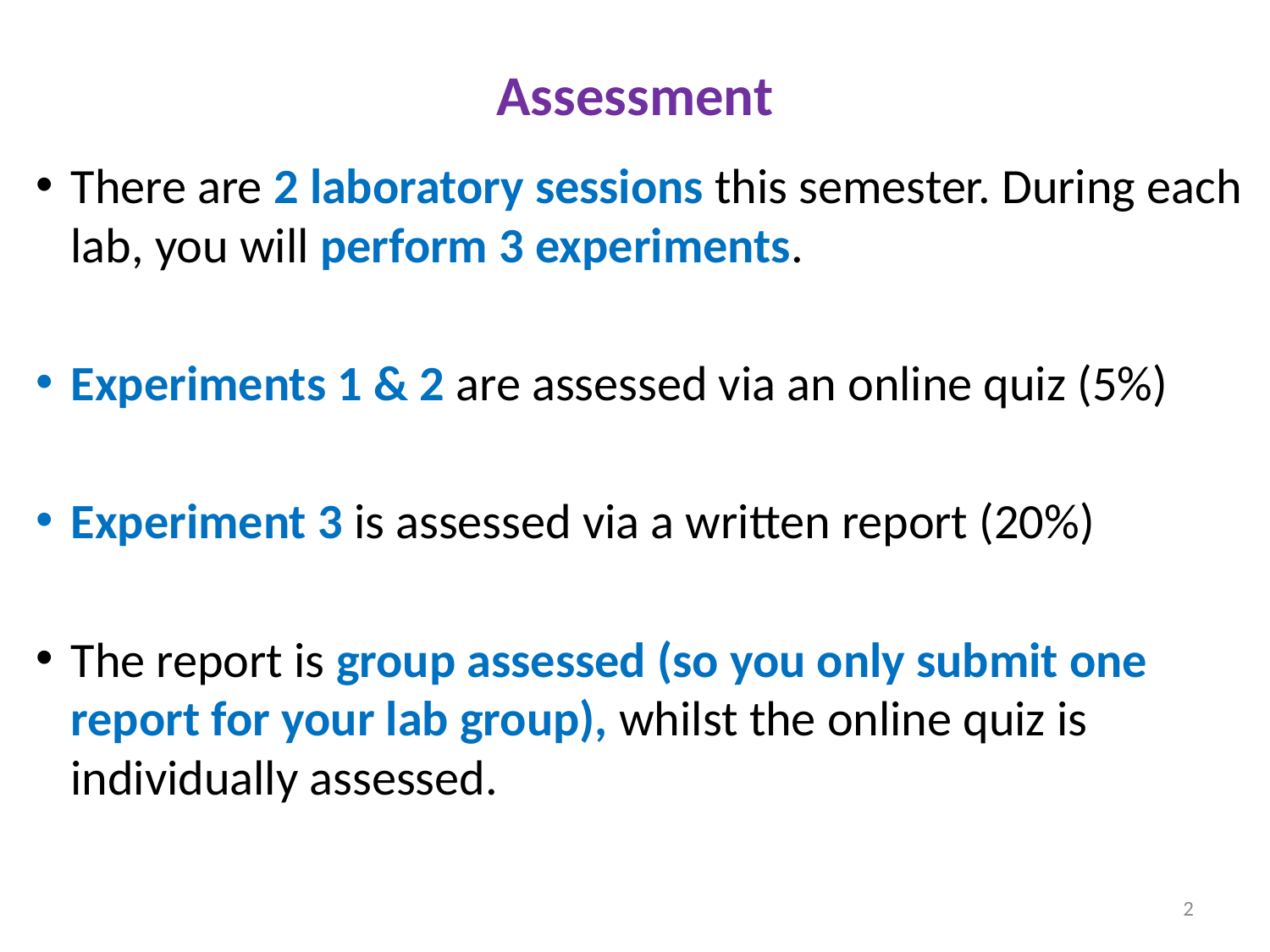

Assessment
There are 2 laboratory sessions this semester. During each lab, you will perform 3 experiments.

Experiments 1 & 2 are assessed via an online quiz (5%)

Experiment 3 is assessed via a written report (20%)

The report is group assessed (so you only submit one report for your lab group), whilst the online quiz is individually assessed.

2